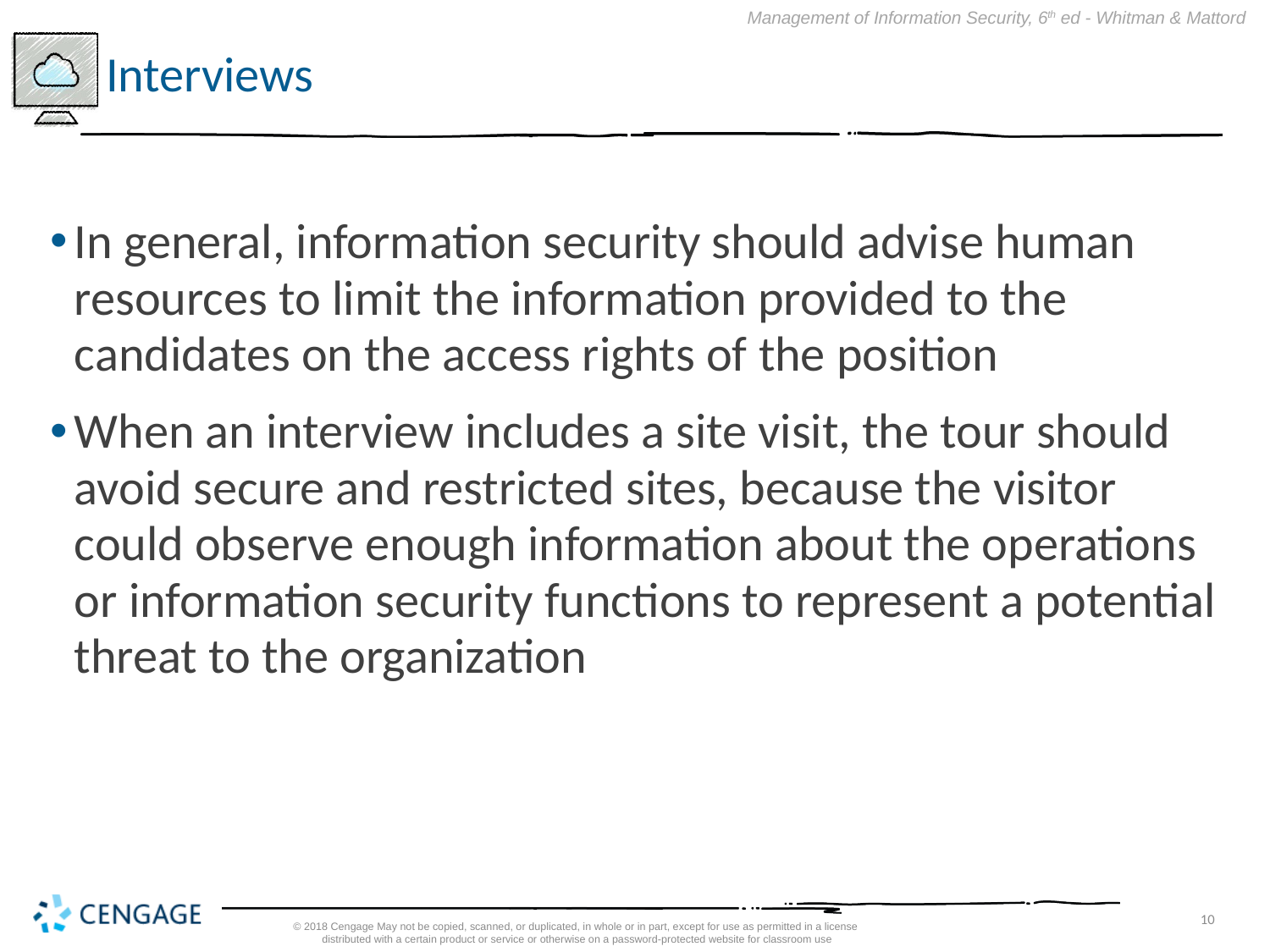

# Interviews
In general, information security should advise human resources to limit the information provided to the candidates on the access rights of the position
When an interview includes a site visit, the tour should avoid secure and restricted sites, because the visitor could observe enough information about the operations or information security functions to represent a potential threat to the organization